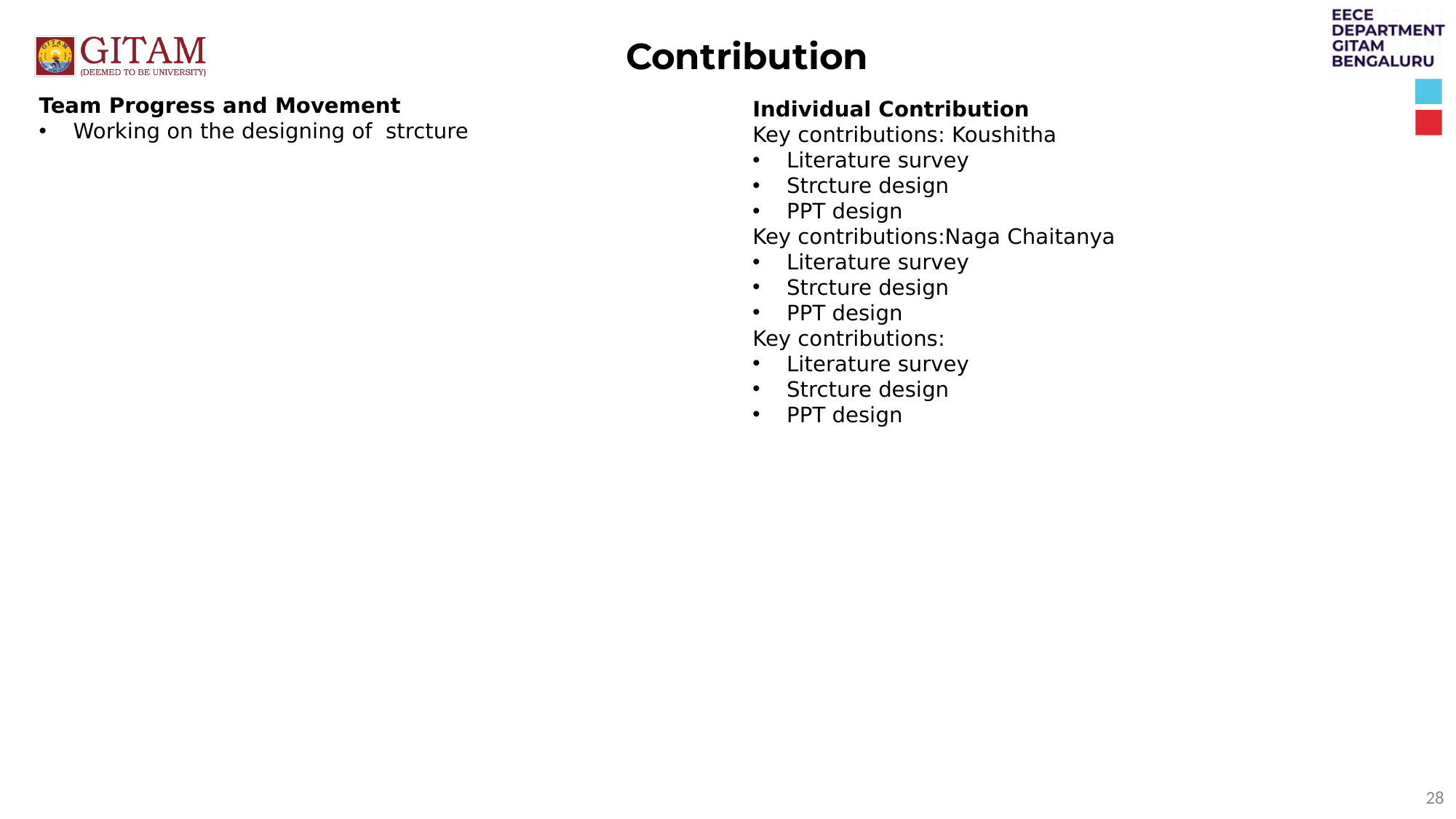

Contribution
Team Progress and Movement
Working on the designing of  strcture
Individual Contribution
Key contributions: Koushitha
Literature survey
Strcture design
PPT design
Key contributions:Naga Chaitanya
Literature survey
Strcture design
PPT design
Key contributions:
Literature survey
Strcture design
PPT design

28